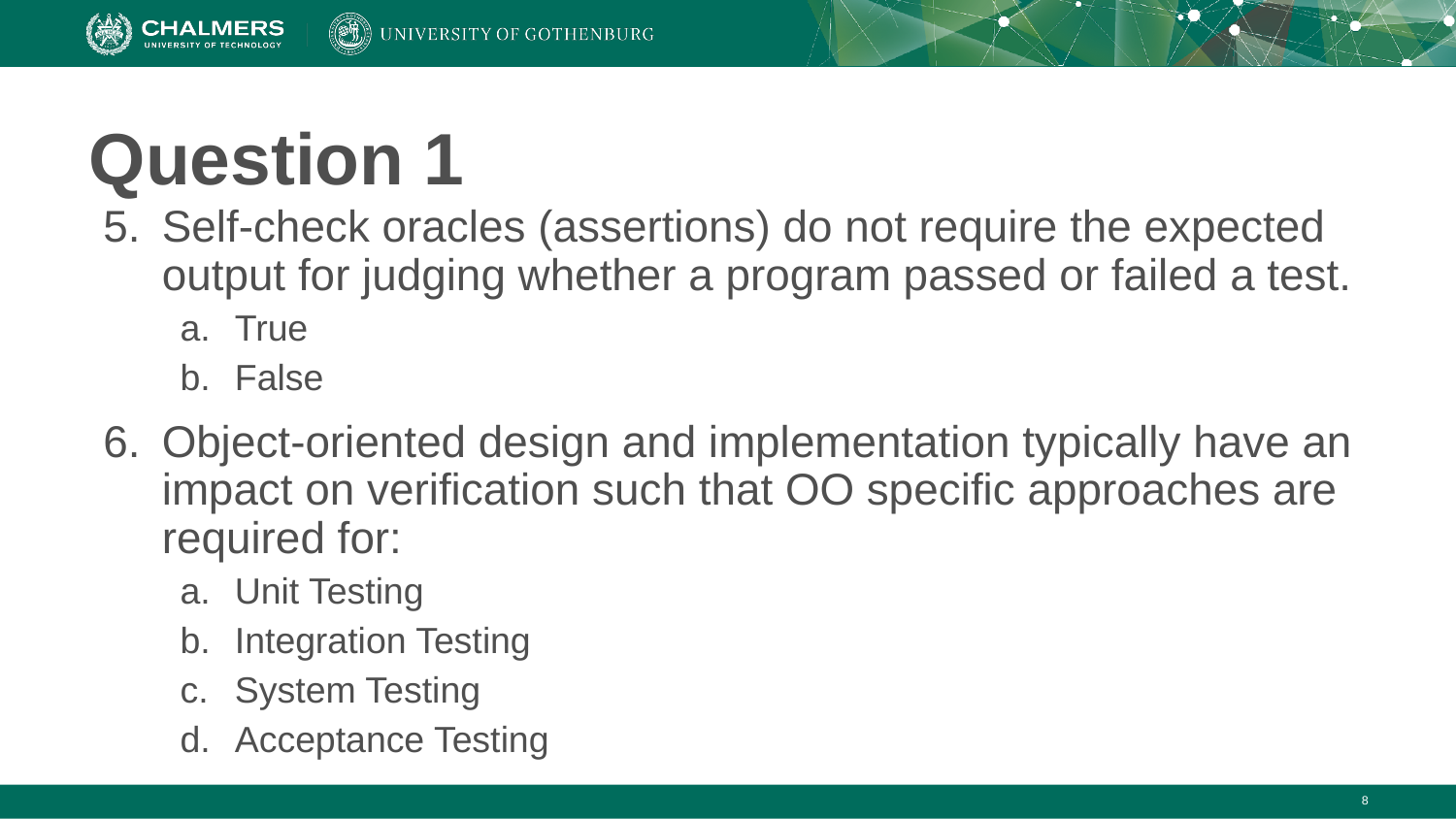

# Question 1
Self-check oracles (assertions) do not require the expected output for judging whether a program passed or failed a test.
True
False
Object-oriented design and implementation typically have an impact on verification such that OO specific approaches are required for:
Unit Testing
Integration Testing
System Testing
Acceptance Testing
8